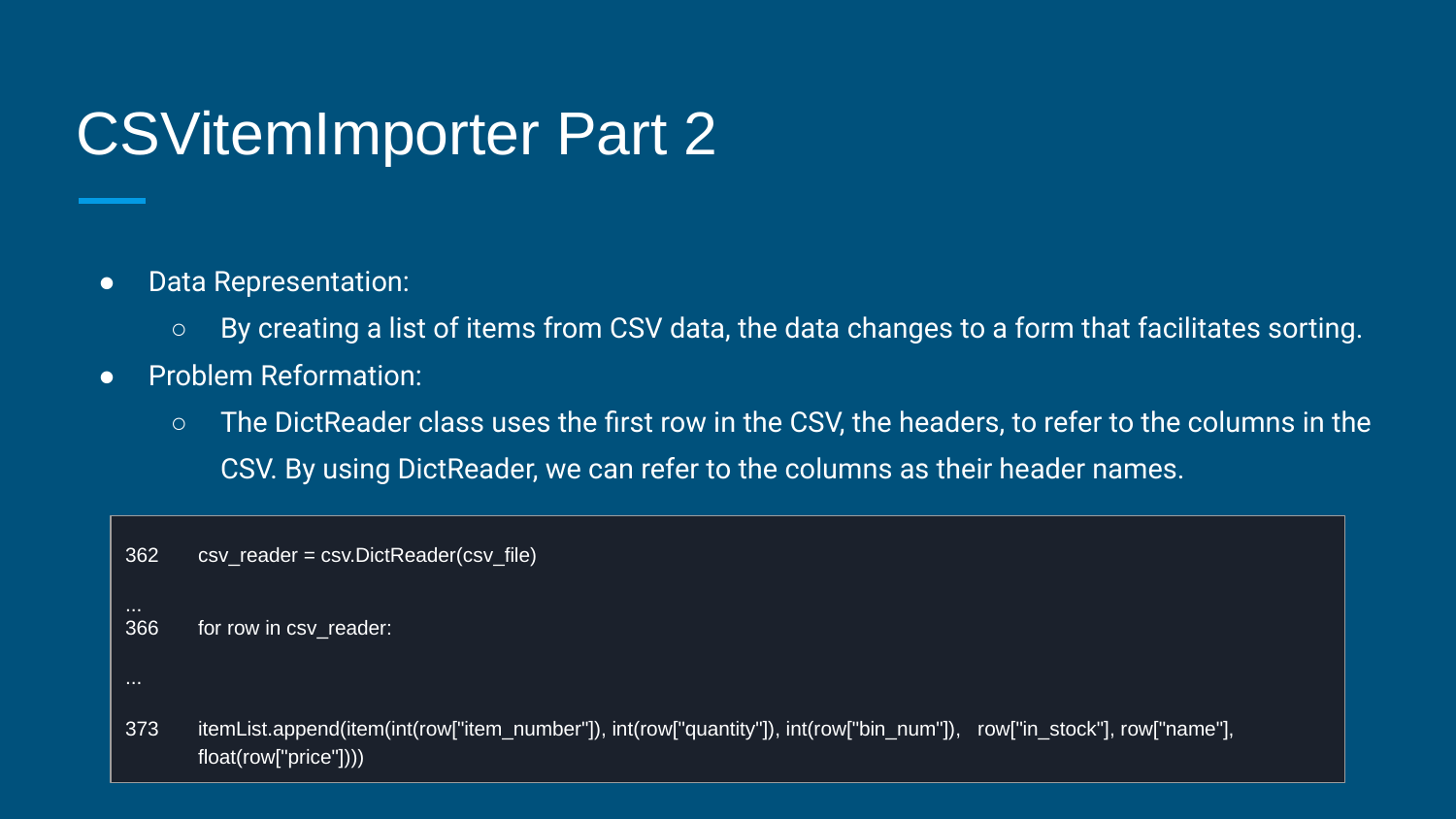

# CSVitemImporter Part 2
Data Representation:
By creating a list of items from CSV data, the data changes to a form that facilitates sorting.
Problem Reformation:
The DictReader class uses the first row in the CSV, the headers, to refer to the columns in the CSV. By using DictReader, we can refer to the columns as their header names.
362	csv_reader = csv.DictReader(csv_file)
...
366	for row in csv_reader:
...
373	itemList.append(item(int(row["item_number"]), int(row["quantity"]), int(row["bin_num"]),   row["in_stock"], row["name"], float(row["price"])))